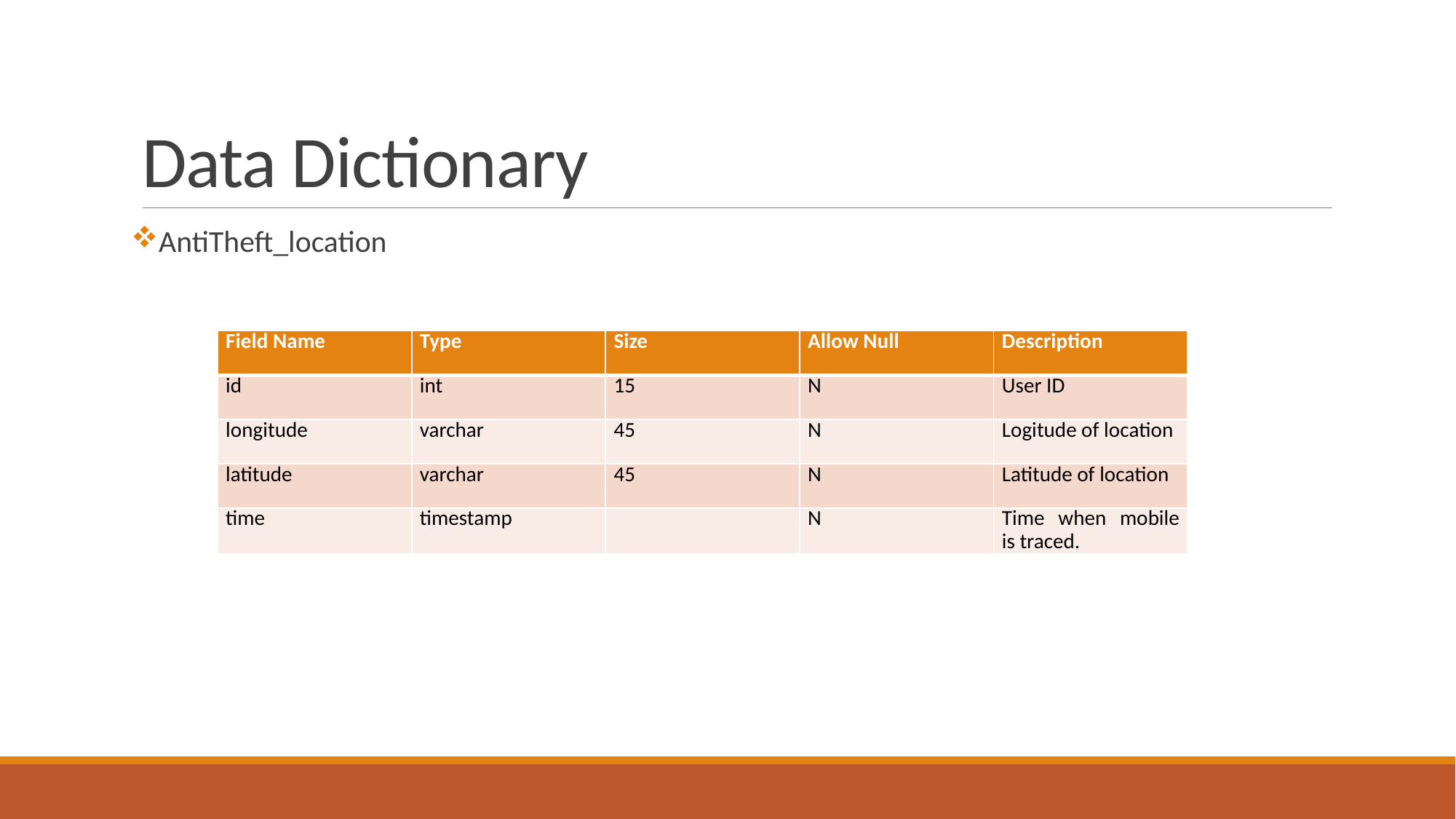

# Data Dictionary
AntiTheft_location

| Field Name | Type | Size | Allow Null | Description |
| --- | --- | --- | --- | --- |
| id | int | 15 | N | User ID |
| longitude | varchar | 45 | N | Logitude of location |
| latitude | varchar | 45 | N | Latitude of location |
| time | timestamp |  | N | Time when mobile is traced. |